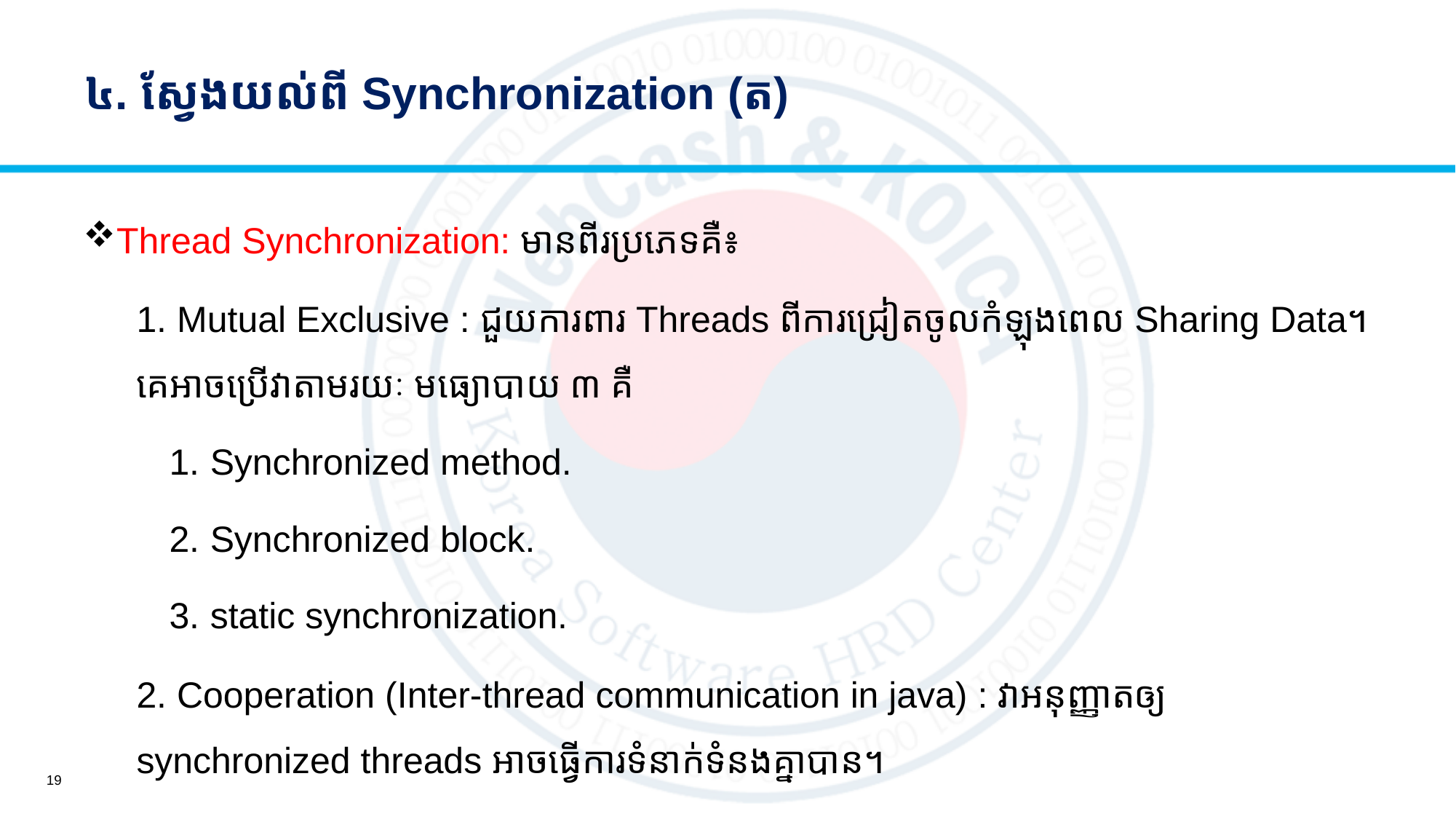

# ៤. ស្វែងយល់ពី Synchronization (ត)
Thread Synchronization: មានពីរប្រភេទគឺ៖
1. Mutual Exclusive : ជួយការពារ​​ Threads ពីការជ្រៀតចូលកំឡុងពេល Sharing Data។ គេអាចប្រើវាតាមរយៈ មធ្យោបាយ ៣ គឺ
Synchronized method.
Synchronized block.
static synchronization.
2. Cooperation (Inter-thread communication in java) : វាអនុញ្ញាតឲ្យ synchronized threads អាចធ្វើការទំនាក់ទំនងគ្នាបាន។

19